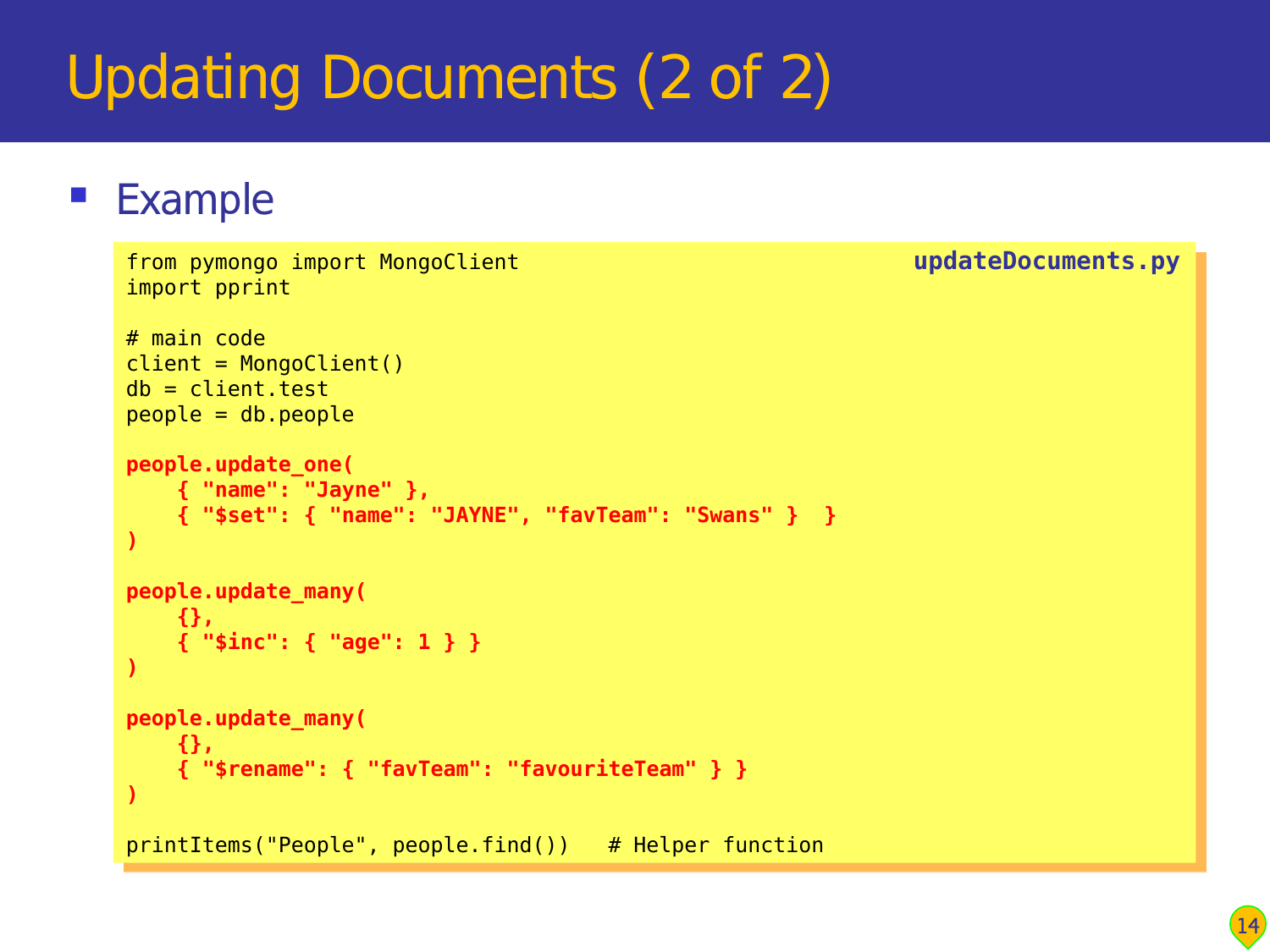

# Updating Documents (2 of 2)
Example
from pymongo import MongoClient
import pprint

# main code
client = MongoClient()
db = client.test
people = db.people

people.update_one(
    { "name": "Jayne" },
    { "$set": { "name": "JAYNE", "favTeam": "Swans" }  }
)

people.update_many(
    {},
    { "$inc": { "age": 1 } }
)

people.update_many(
    {},
    { "$rename": { "favTeam": "favouriteTeam" } }
)

printItems("People", people.find())   # Helper function
updateDocuments.py
14